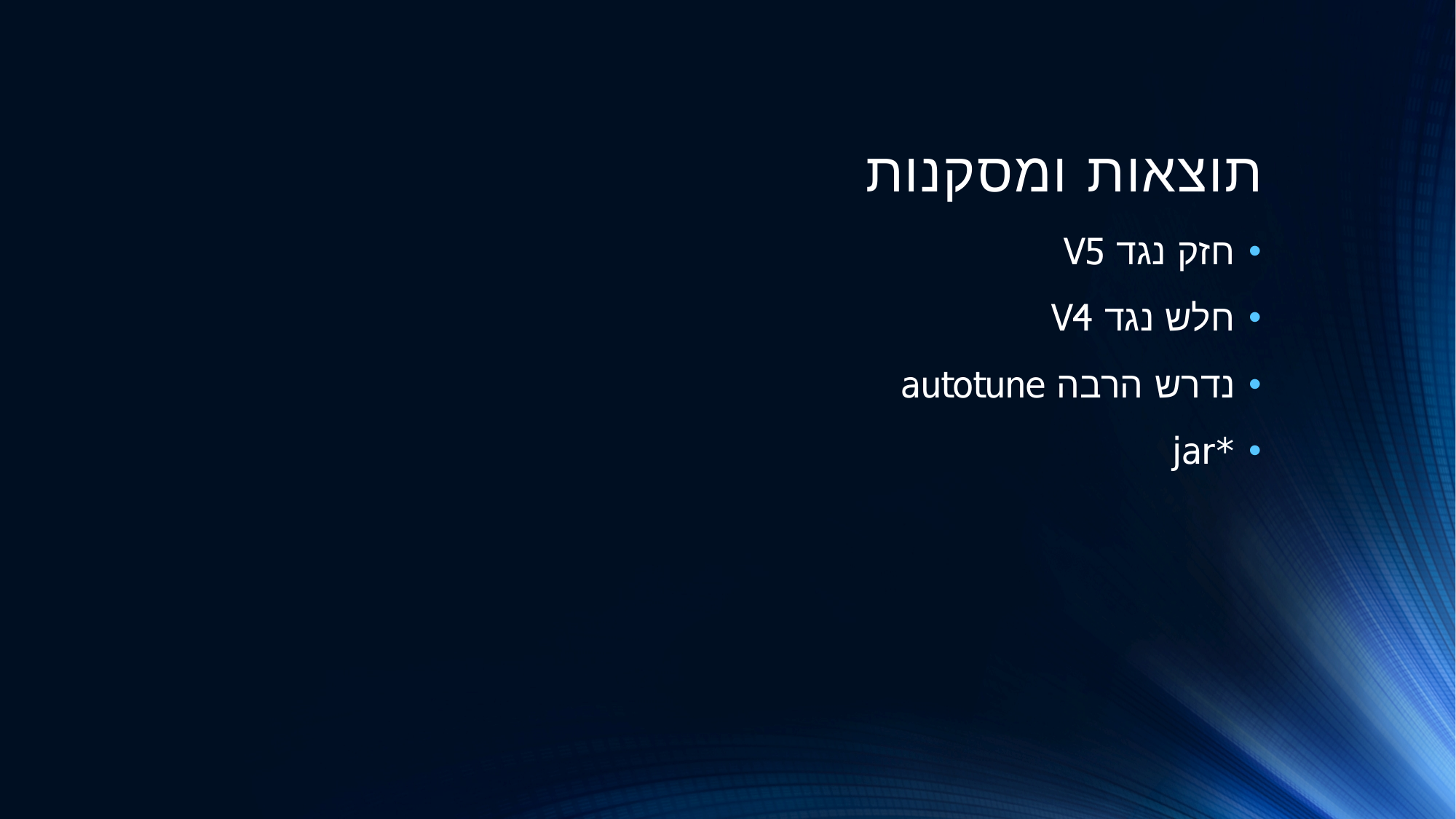

# תוצאות ומסקנות
חזק נגד V5
חלש נגד V4
נדרש הרבה autotune
*jar